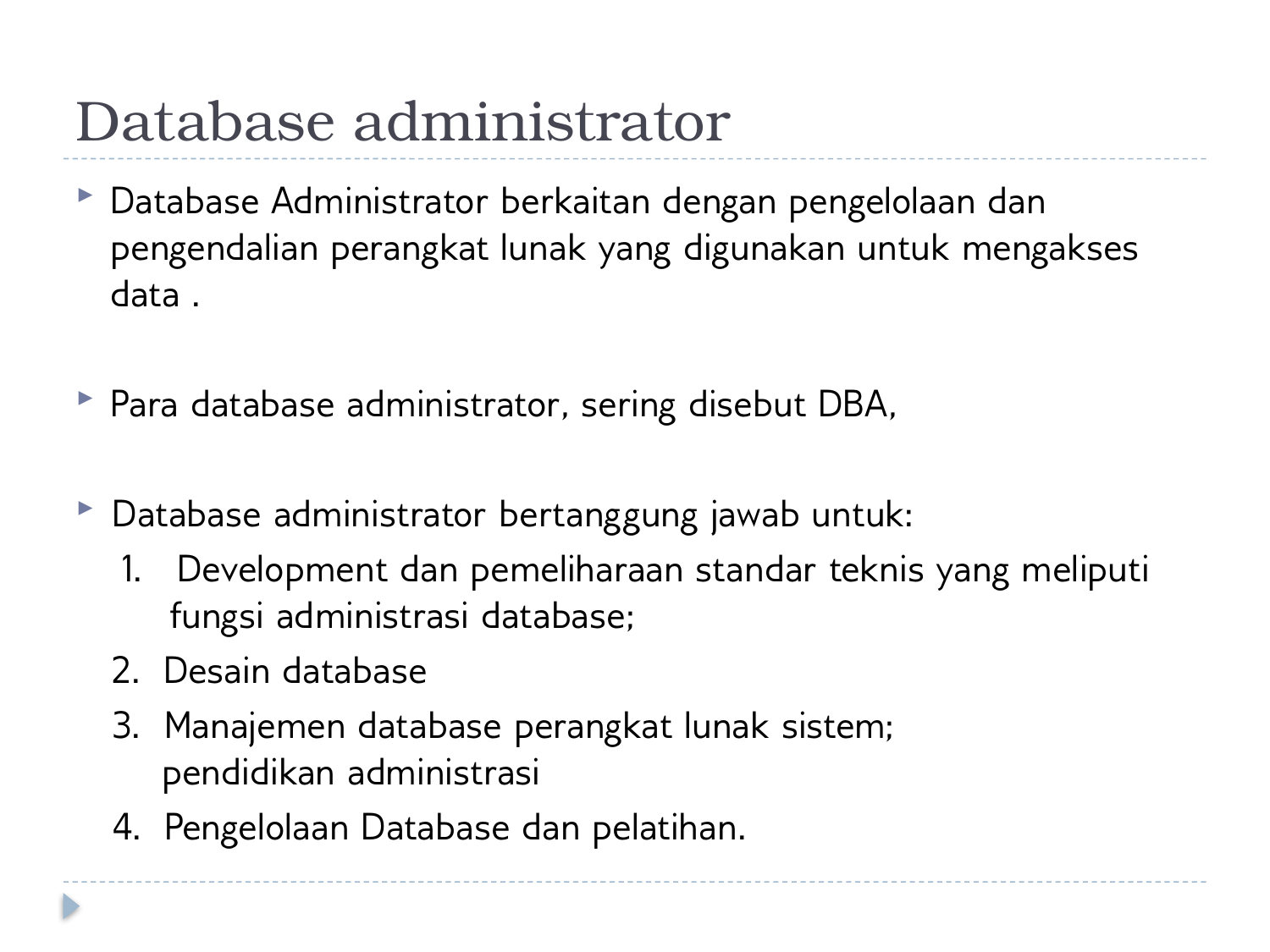

# Database administrator
Database Administrator berkaitan dengan pengelolaan dan pengendalian perangkat lunak yang digunakan untuk mengakses data .

Para database administrator, sering disebut DBA,

Database administrator bertanggung jawab untuk:
    1.   Development dan pemeliharaan standar teknis yang meliputi fungsi administrasi database;
	2.  Desain database
3.  Manajemen database perangkat lunak sistem;
pendidikan administrasi
4.  Pengelolaan Database dan pelatihan.